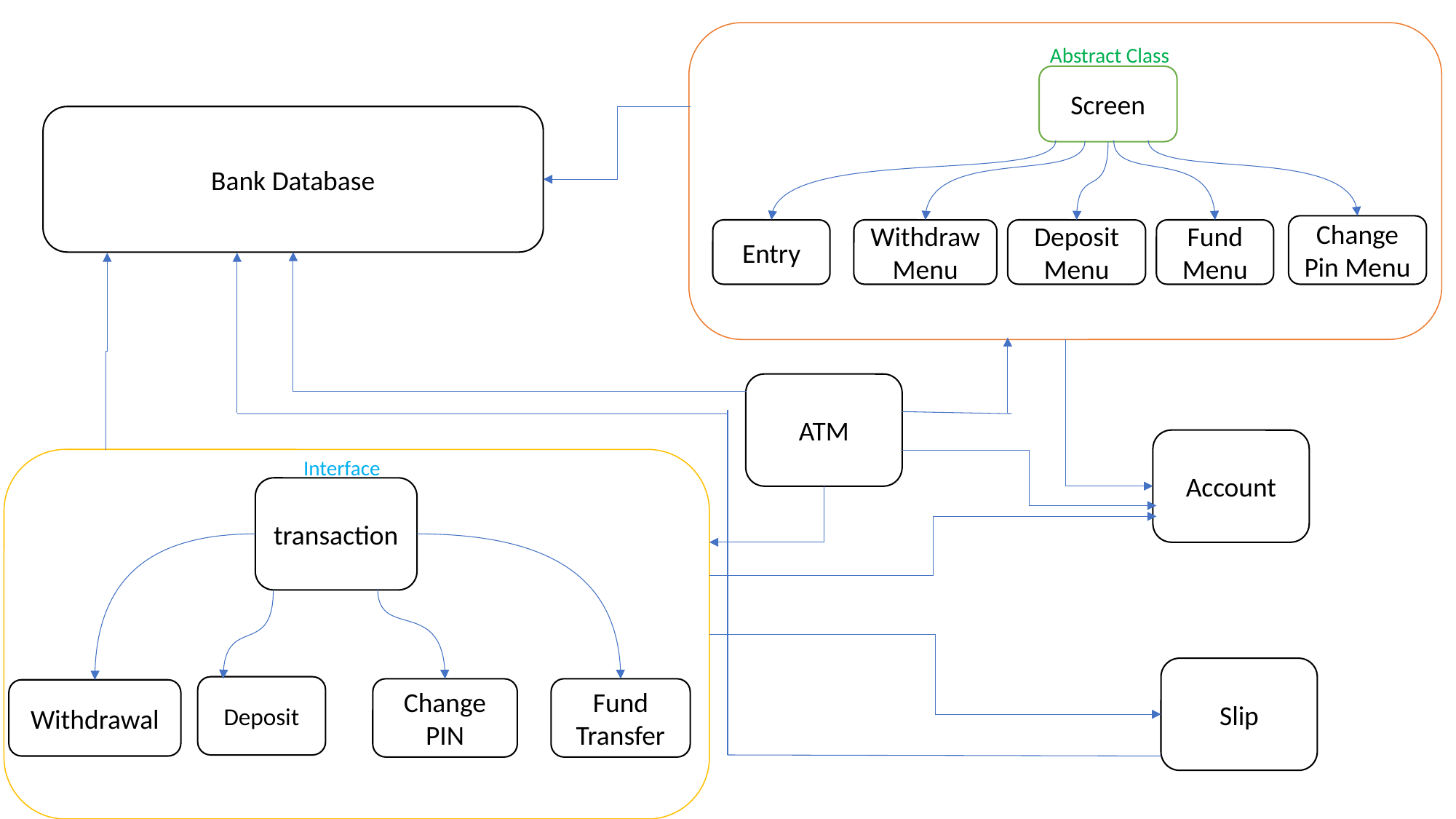

Abstract Class
Screen
Bank Database
Change Pin Menu
Withdraw Menu
Deposit
Menu
Fund
Menu
Entry
ATM
Account

Interface
transaction
Slip
Deposit
Fund Transfer
Change PIN
Withdrawal